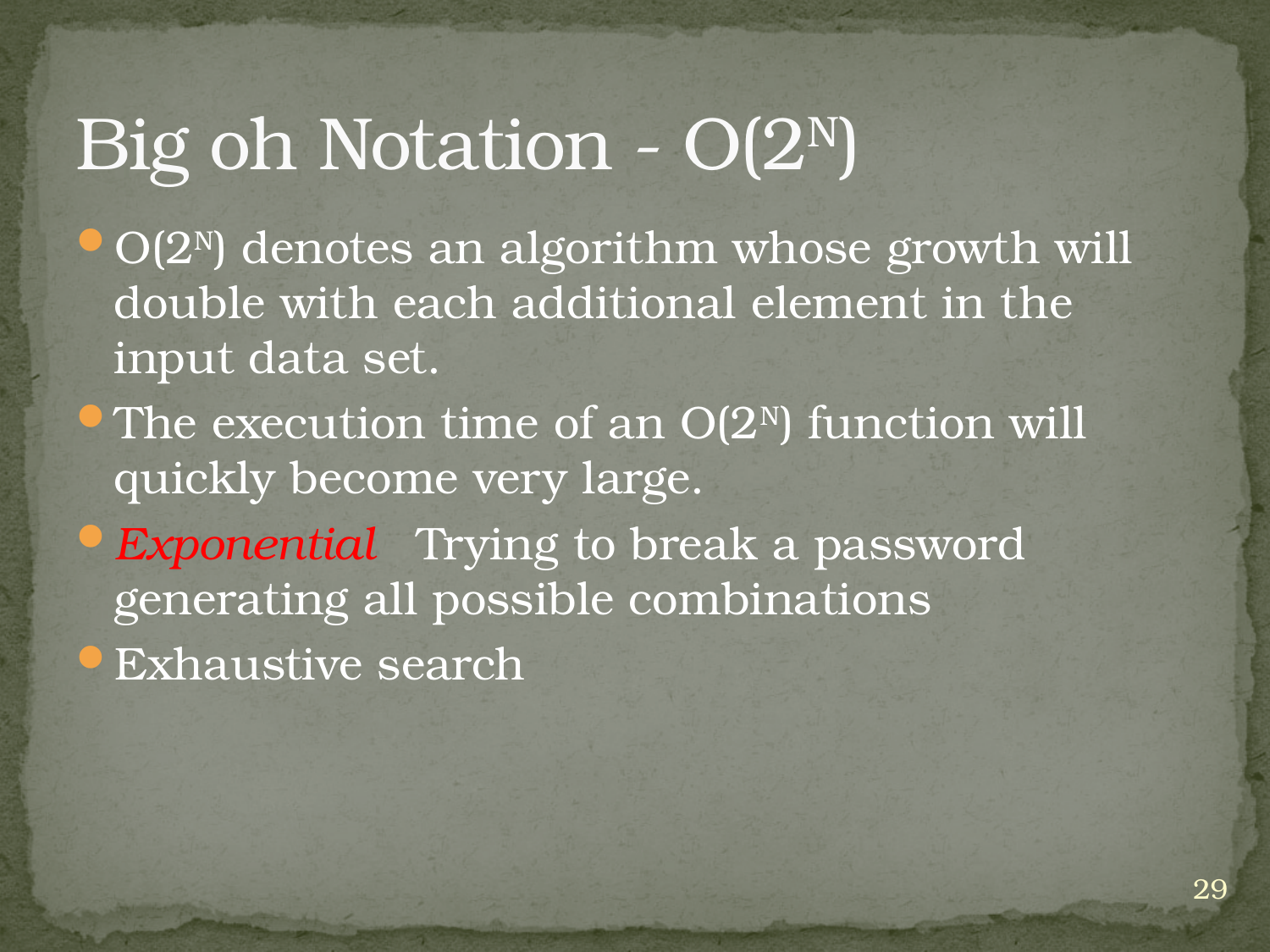

# Big oh Notation - O(2N)
O(2N) denotes an algorithm whose growth will double with each additional element in the input data set.
The execution time of an O(2N) function will quickly become very large.
Exponential   Trying to break a password generating all possible combinations
Exhaustive search

29